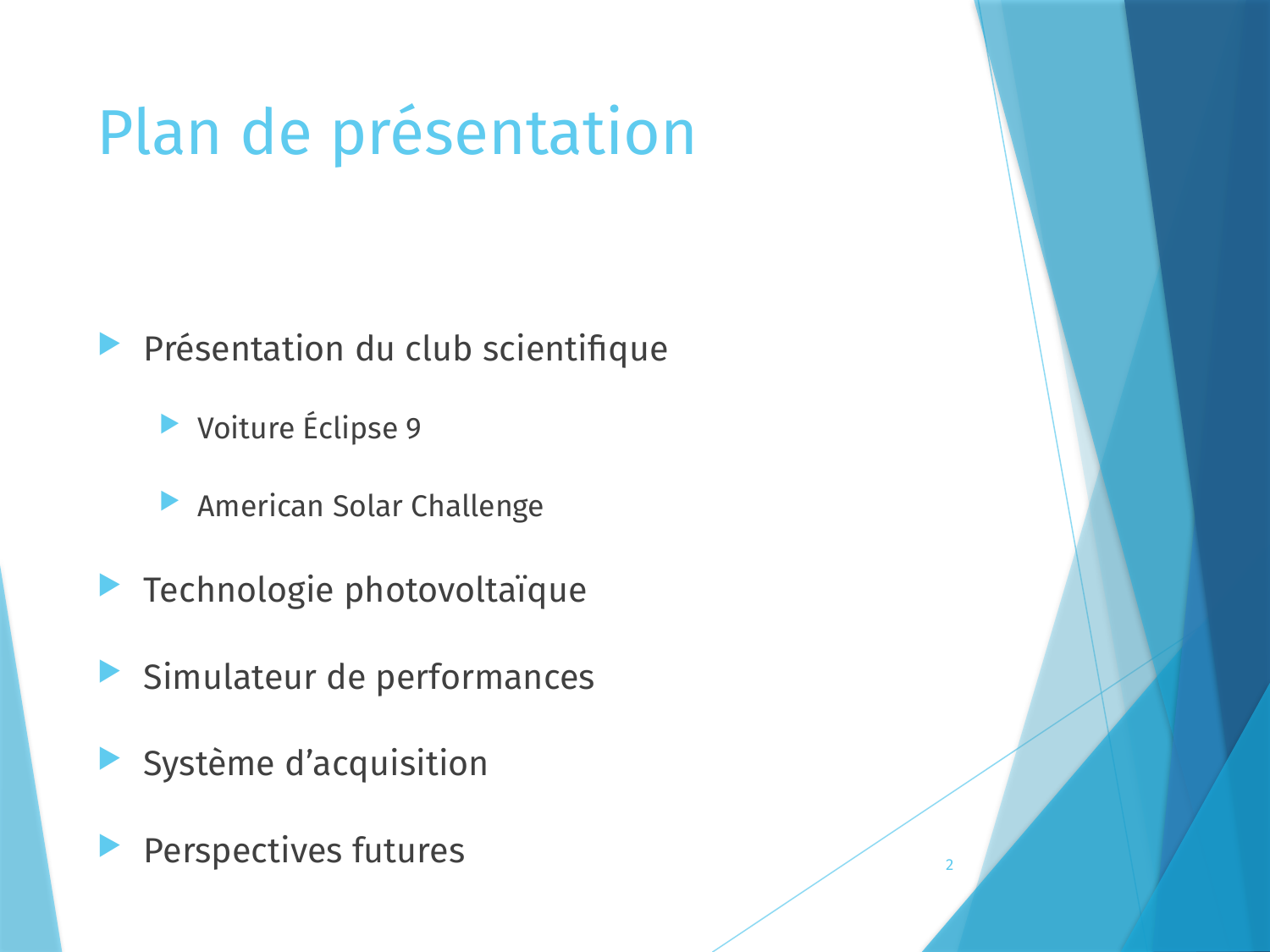

# Plan de présentation
Présentation du club scientifique
Voiture Éclipse 9
American Solar Challenge
Technologie photovoltaïque
Simulateur de performances
Système d’acquisition
Perspectives futures

2